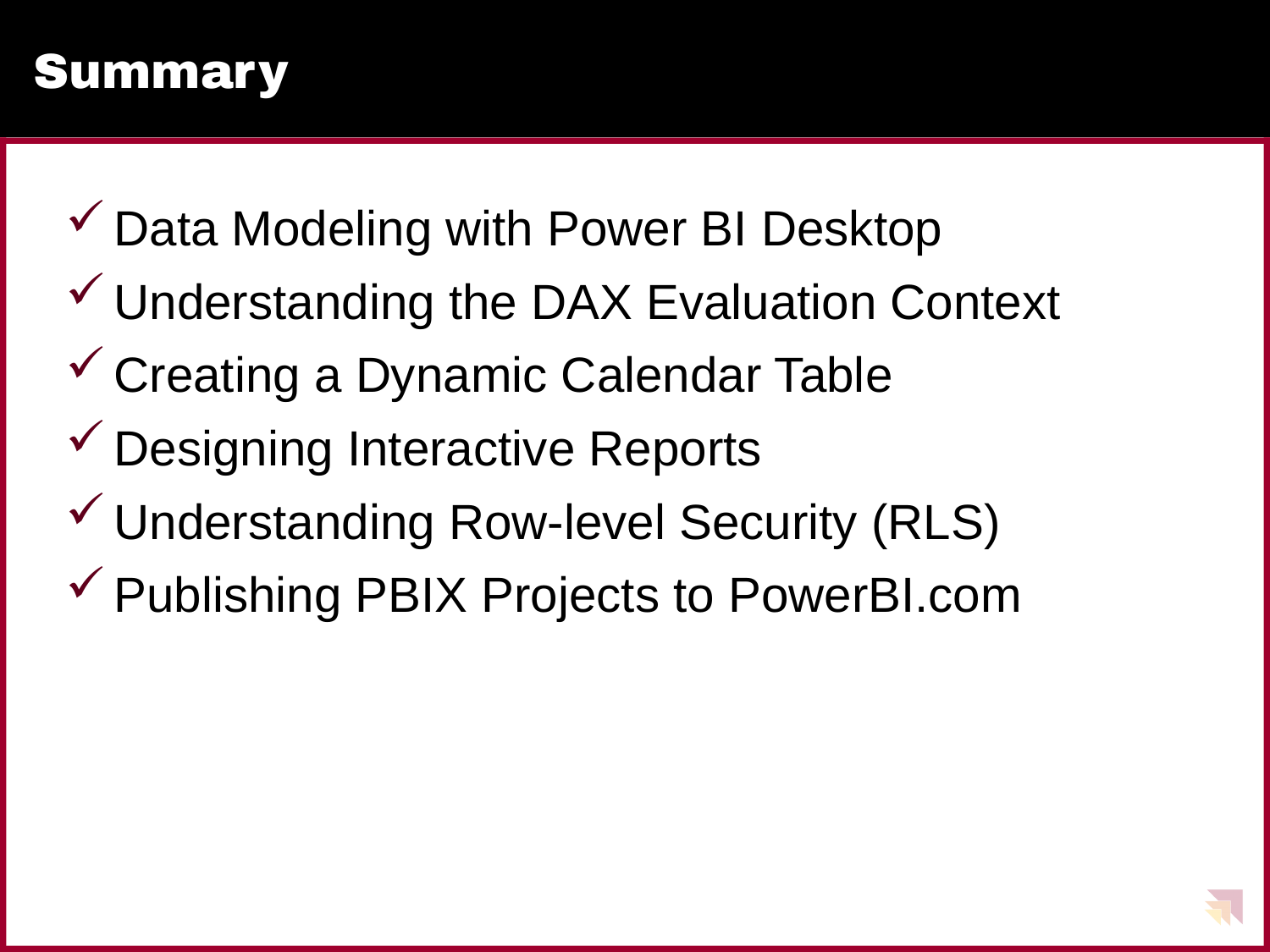

# Summary
Data Modeling with Power BI Desktop
Understanding the DAX Evaluation Context
Creating a Dynamic Calendar Table
Designing Interactive Reports
Understanding Row-level Security (RLS)
Publishing PBIX Projects to PowerBI.com